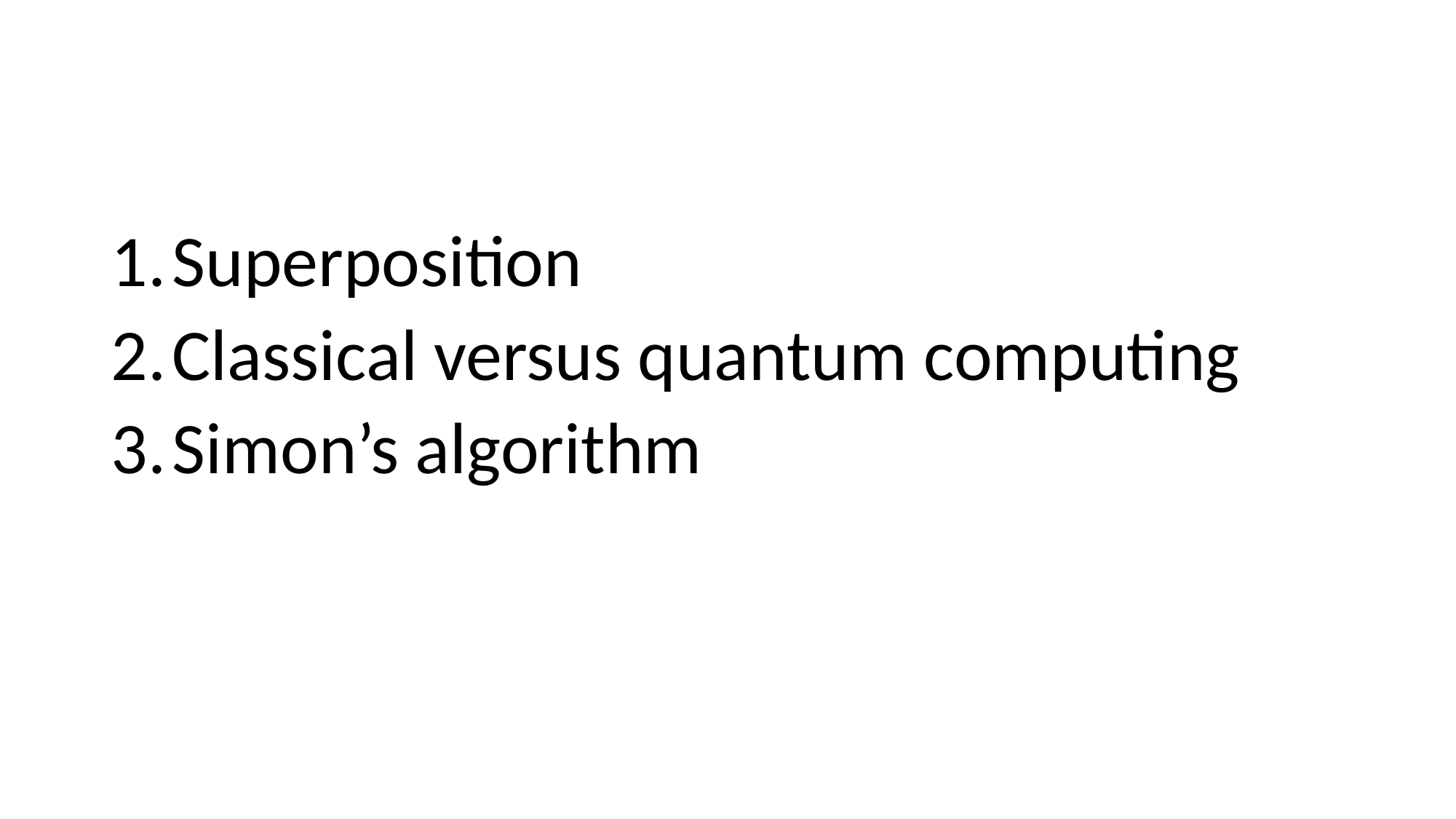

Superposition
Classical versus quantum computing
Simon’s algorithm